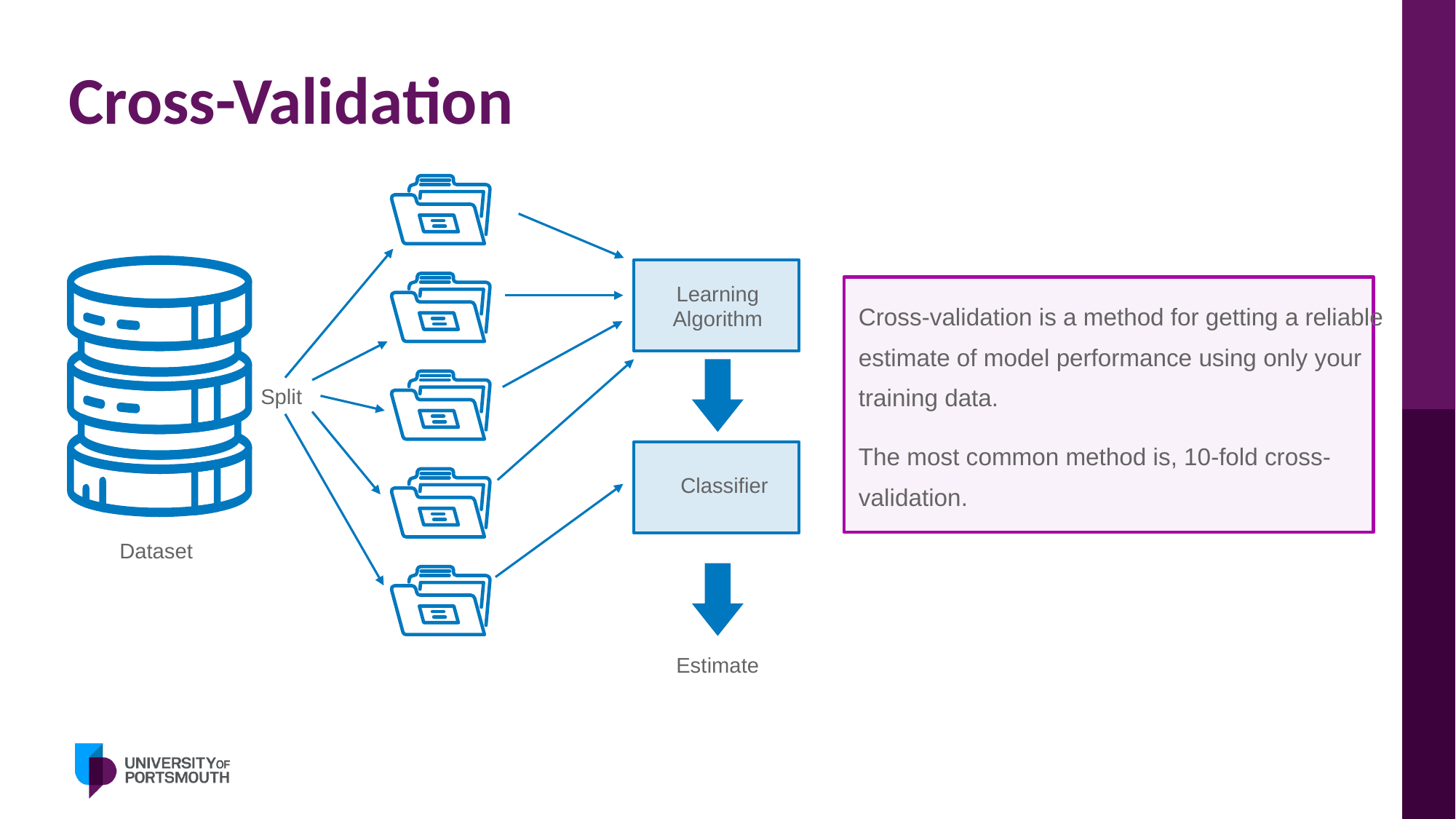

# Cross-Validation

Learning
Algorithm

Cross-validation is a method for getting a reliable estimate of model performance using only your training data.
The most common method is, 10-fold cross-validation.

Split

Classifier

Dataset

Estimate